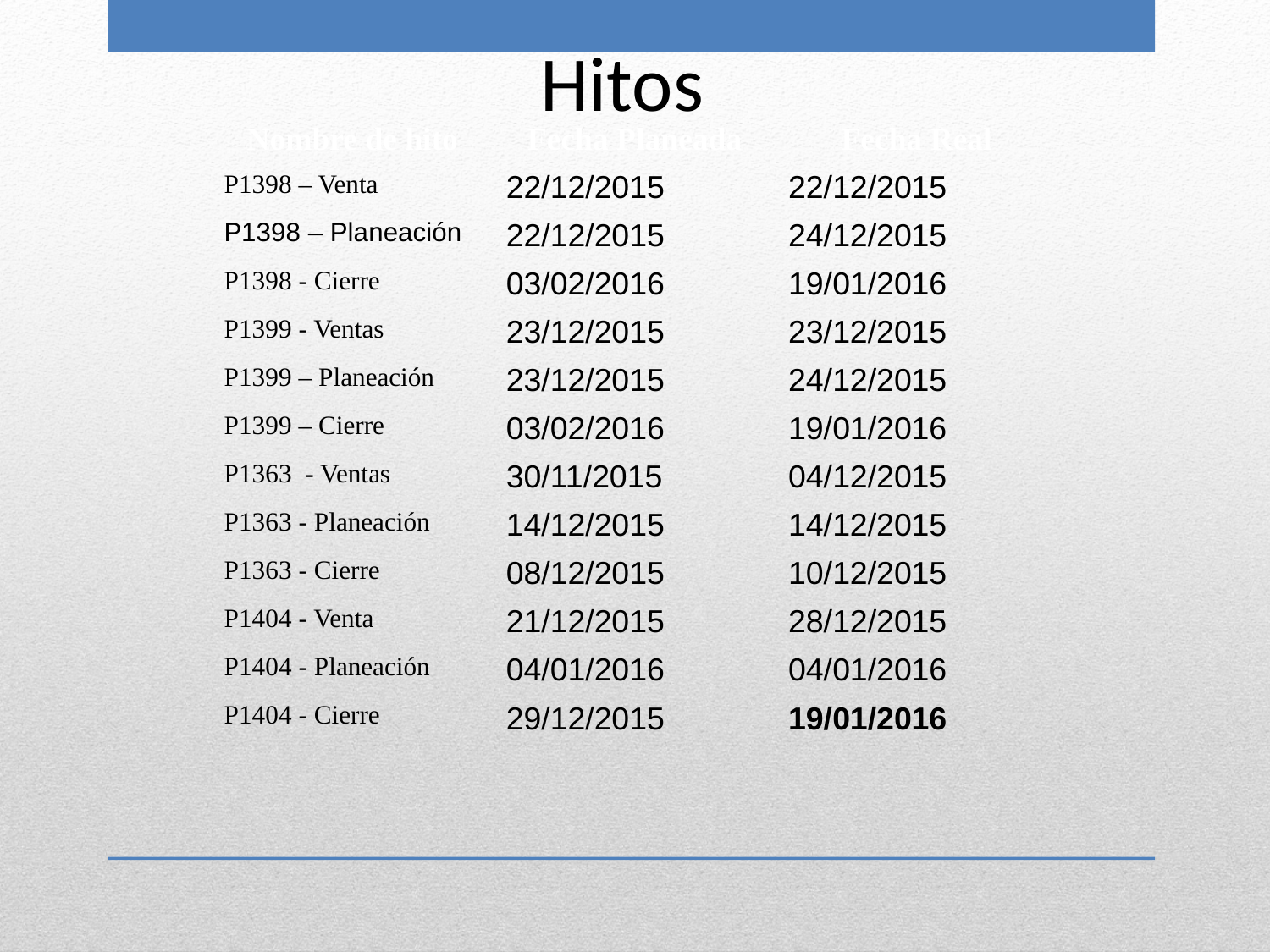

Hitos
| Nombre de hito | Fecha Planeada | Fecha Real |
| --- | --- | --- |
| P1398 – Venta | 22/12/2015 | 22/12/2015 |
| P1398 – Planeación | 22/12/2015 | 24/12/2015 |
| P1398 - Cierre | 03/02/2016 | 19/01/2016 |
| P1399 - Ventas | 23/12/2015 | 23/12/2015 |
| P1399 – Planeación | 23/12/2015 | 24/12/2015 |
| P1399 – Cierre | 03/02/2016 | 19/01/2016 |
| P1363 - Ventas | 30/11/2015 | 04/12/2015 |
| P1363 - Planeación | 14/12/2015 | 14/12/2015 |
| P1363 - Cierre | 08/12/2015 | 10/12/2015 |
| P1404 - Venta | 21/12/2015 | 28/12/2015 |
| P1404 - Planeación | 04/01/2016 | 04/01/2016 |
| P1404 - Cierre | 29/12/2015 | 19/01/2016 |